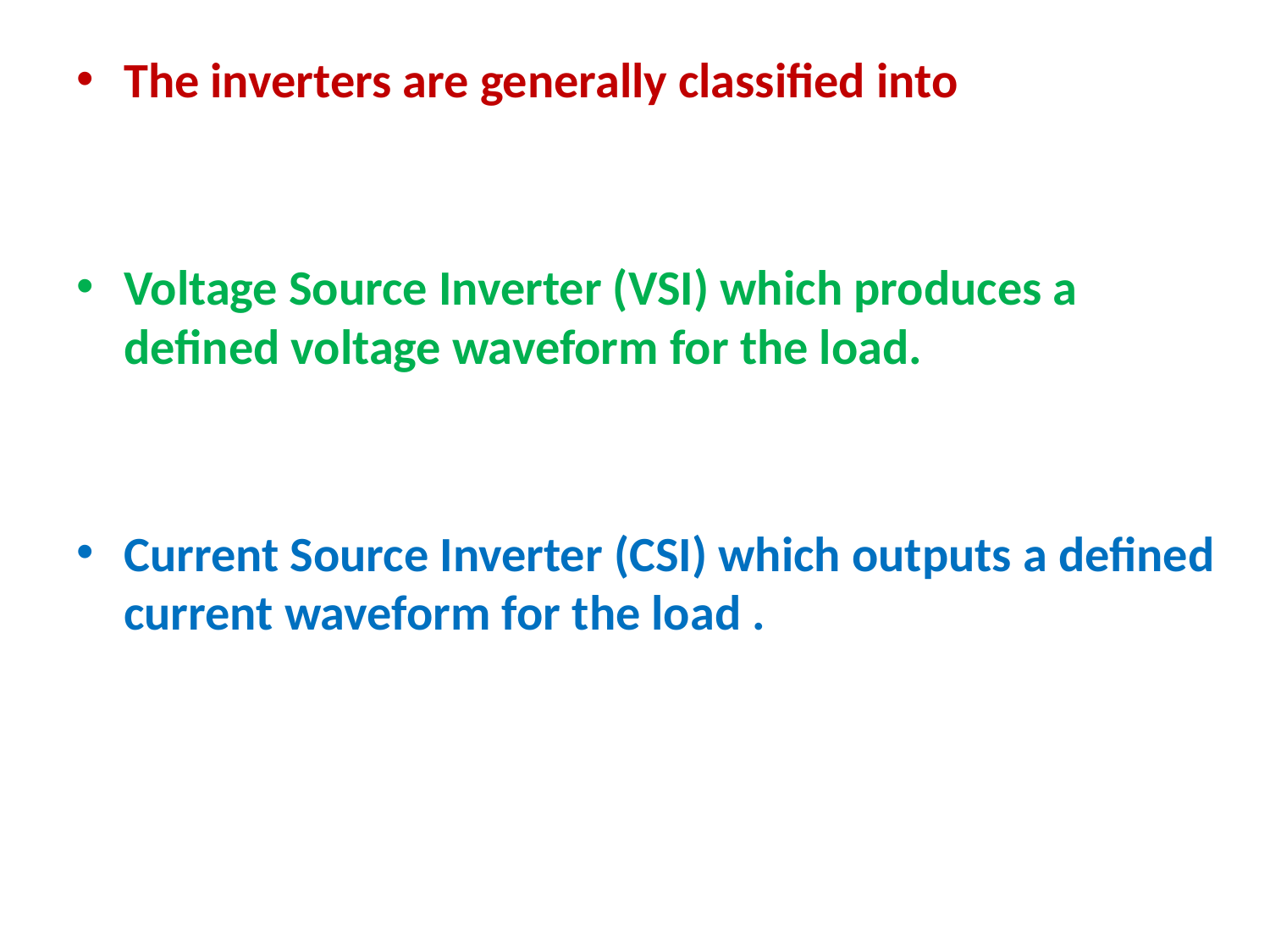

The inverters are generally classified into

Voltage Source Inverter (VSI) which produces a defined voltage waveform for the load.

Current Source Inverter (CSI) which outputs a defined current waveform for the load .